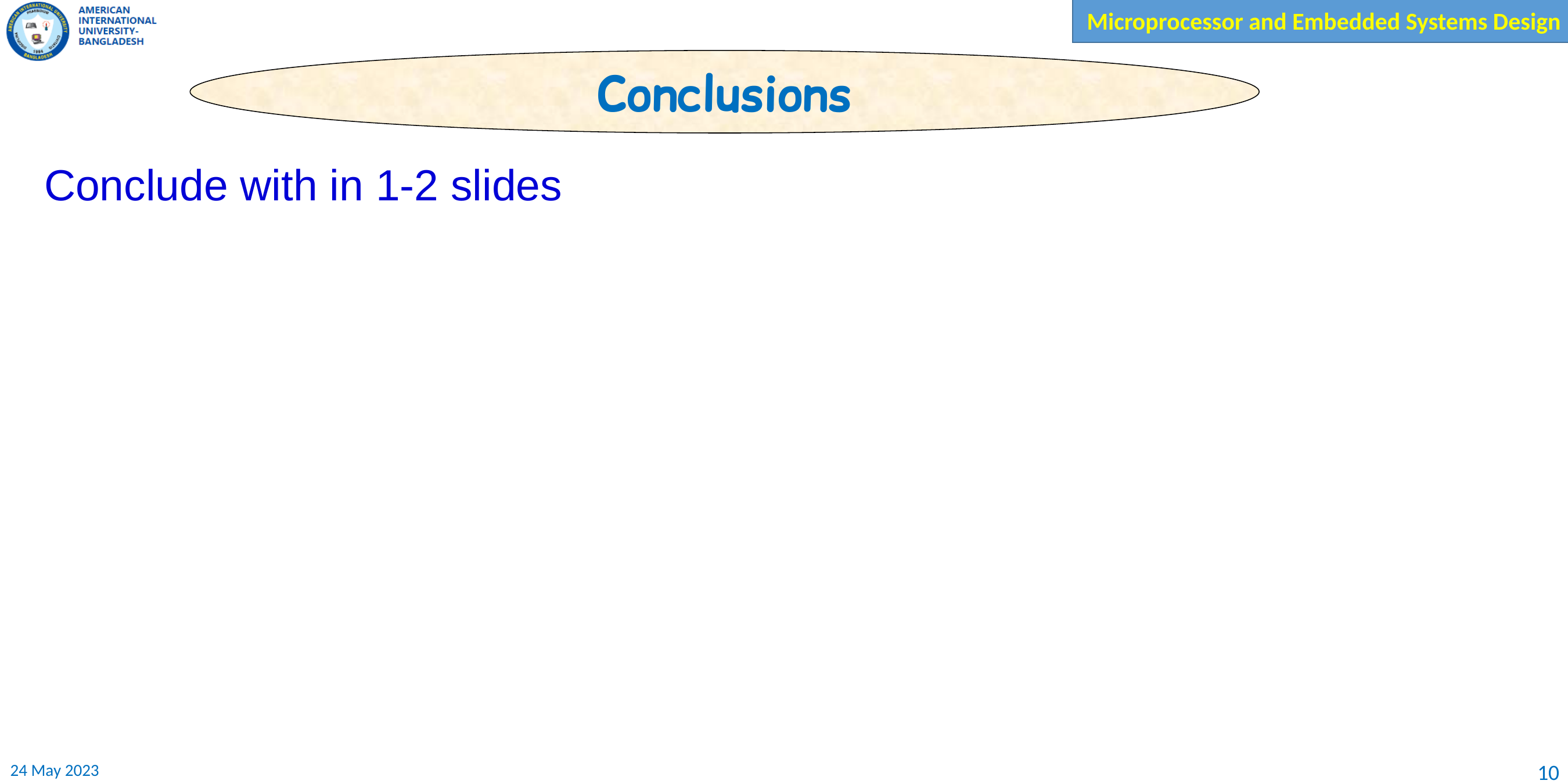

Conclusions
Conclude with in 1-2 slides
10